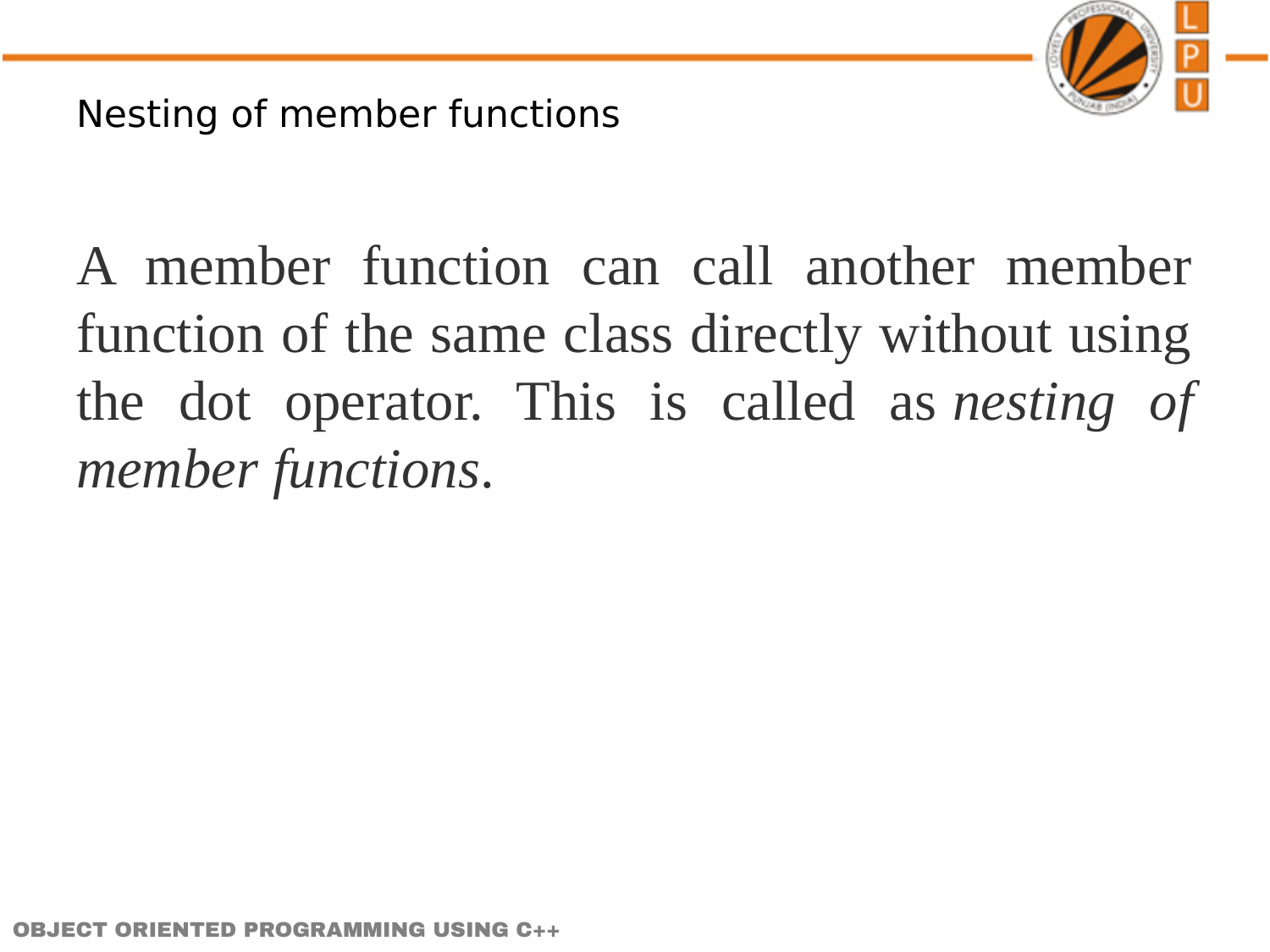

# Nesting of member functions
A member function can call another member function of the same class directly without using the dot operator. This is called as nesting of member functions.